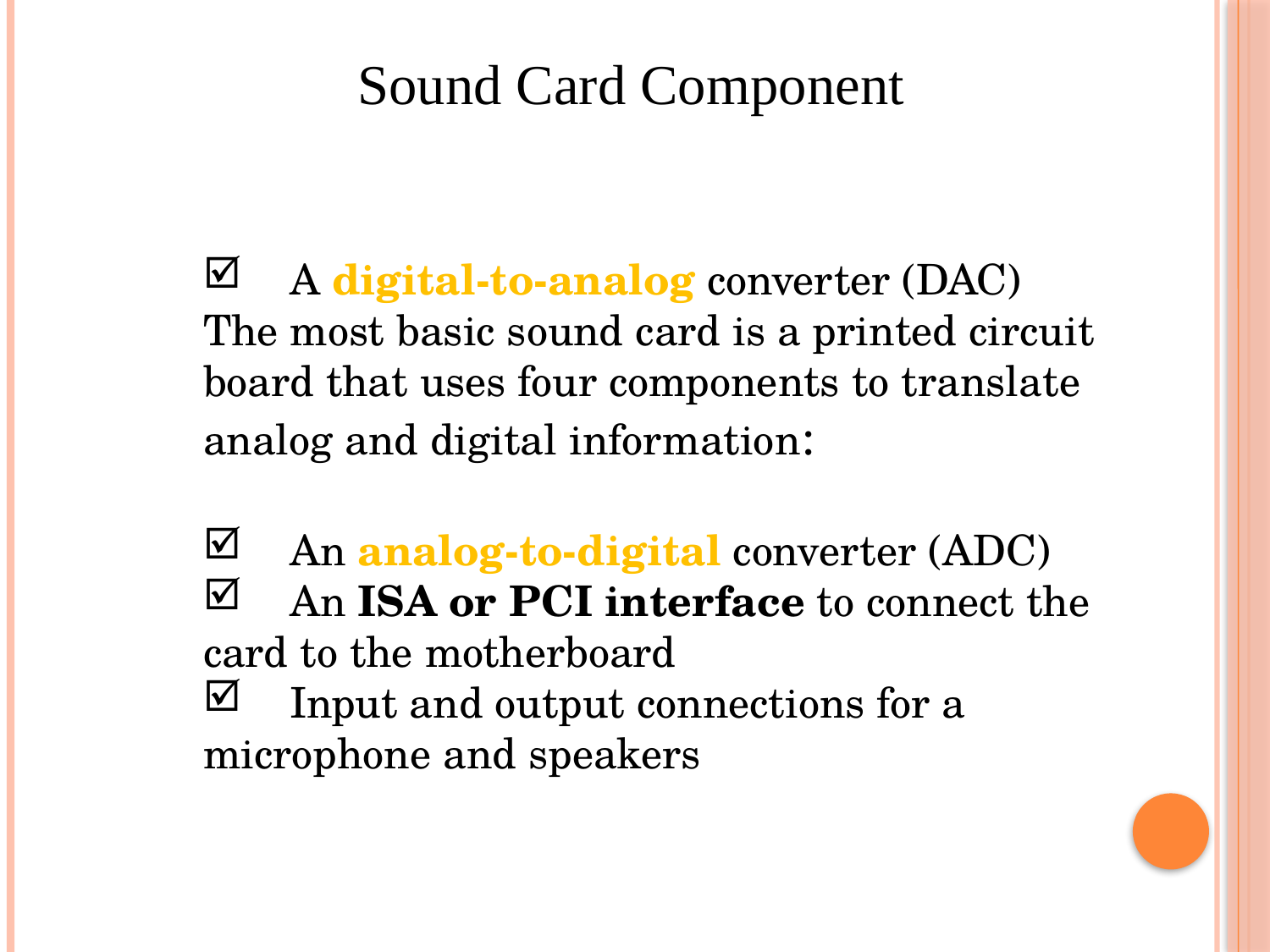

Sound Card Component
    A digital-to-analog converter (DAC)
The most basic sound card is a printed circuit board that uses four components to translate analog and digital information:

    An analog-to-digital converter (ADC)
    An ISA or PCI interface to connect the card to the motherboard
    Input and output connections for a microphone and speakers